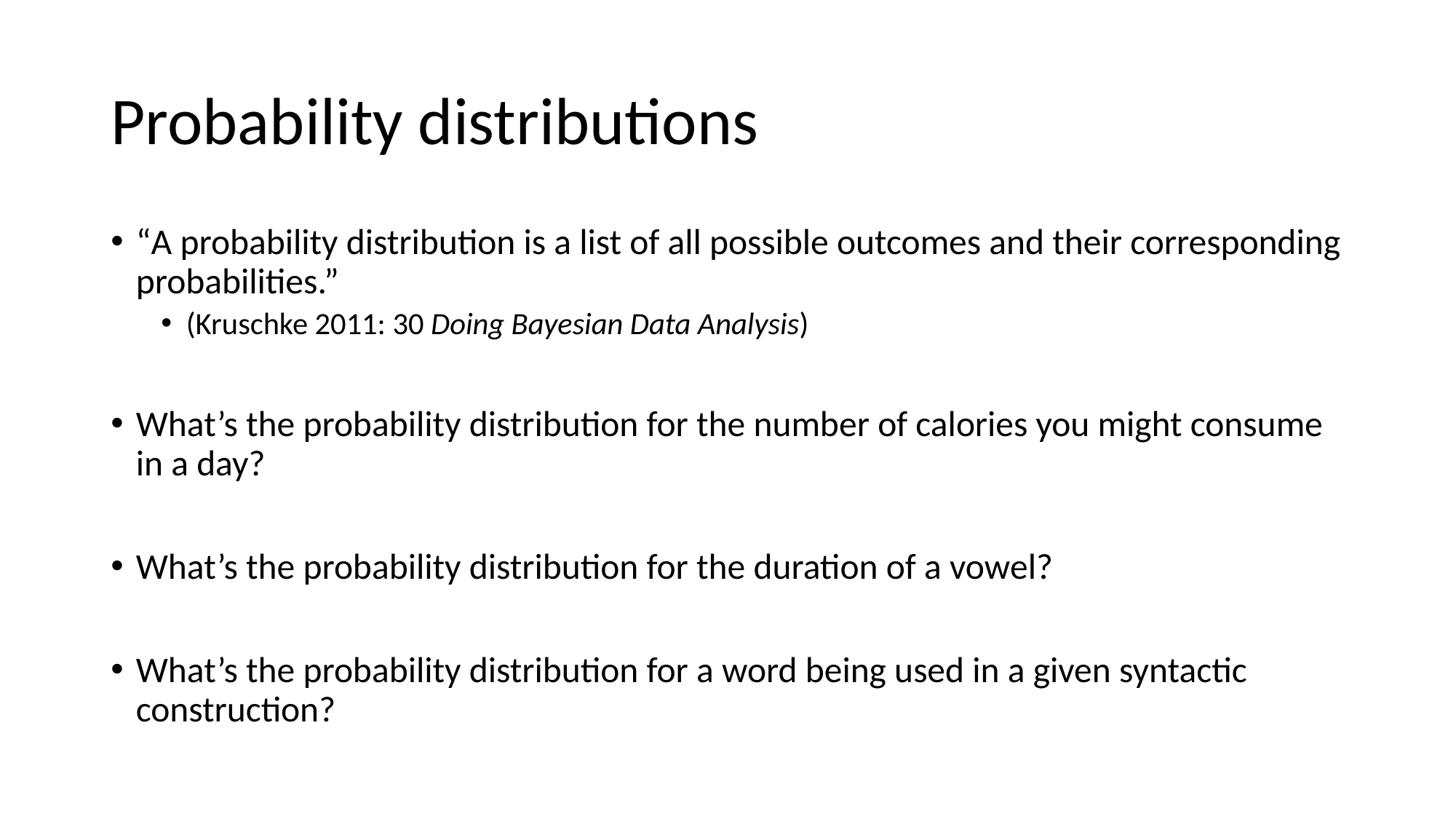

# Probability distributions
“A probability distribution is a list of all possible outcomes and their corresponding probabilities.”
(Kruschke 2011: 30 Doing Bayesian Data Analysis)

What’s the probability distribution for the number of calories you might consume in a day?

What’s the probability distribution for the duration of a vowel?

What’s the probability distribution for a word being used in a given syntactic construction?